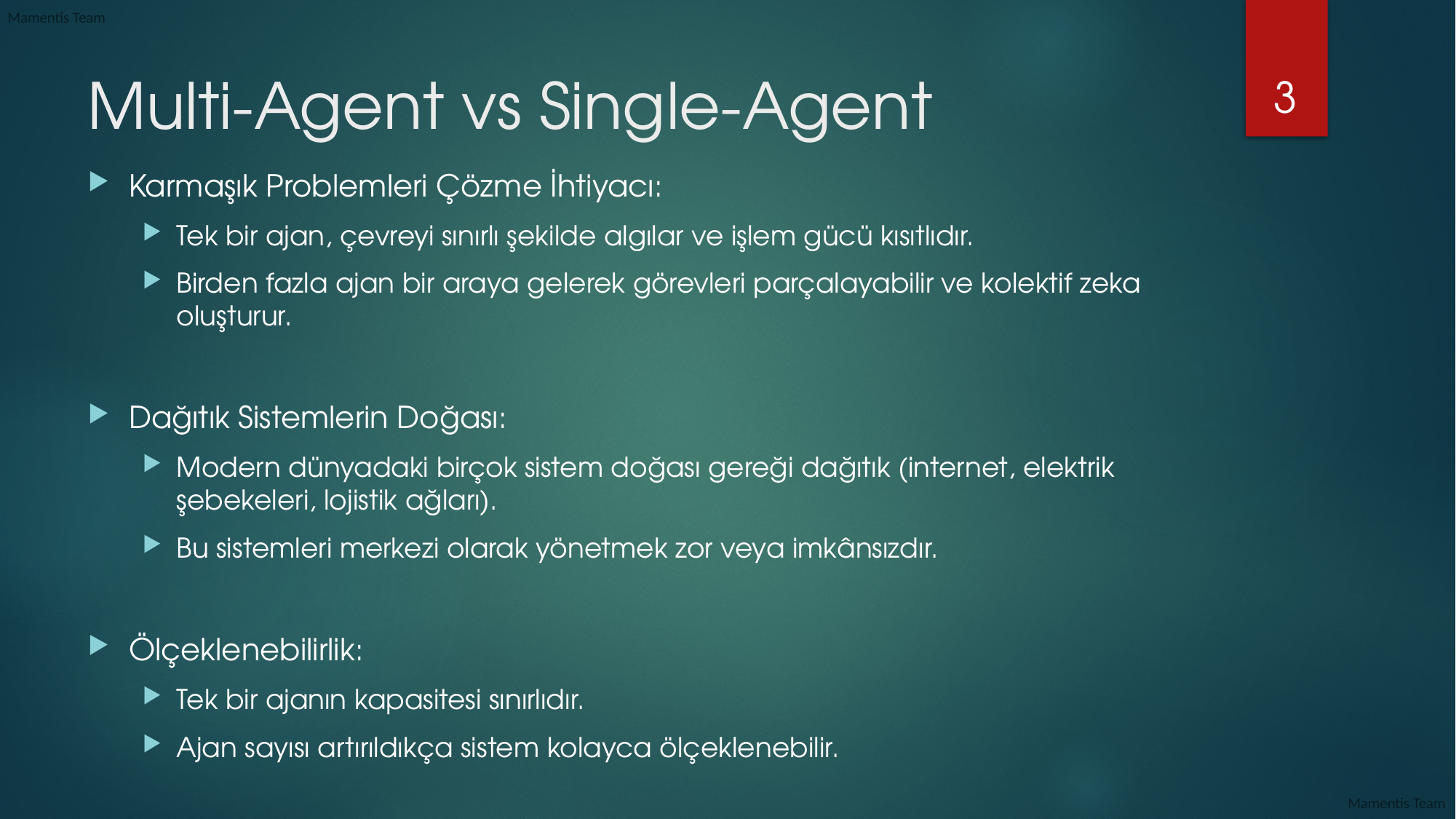

3
# Multi-Agent vs Single-Agent
Karmaşık Problemleri Çözme İhtiyacı:
Tek bir ajan, çevreyi sınırlı şekilde algılar ve işlem gücü kısıtlıdır.
Birden fazla ajan bir araya gelerek görevleri parçalayabilir ve kolektif zeka oluşturur.

Dağıtık Sistemlerin Doğası:
Modern dünyadaki birçok sistem doğası gereği dağıtık (internet, elektrik şebekeleri, lojistik ağları).
Bu sistemleri merkezi olarak yönetmek zor veya imkânsızdır.

Ölçeklenebilirlik:
Tek bir ajanın kapasitesi sınırlıdır.
Ajan sayısı artırıldıkça sistem kolayca ölçeklenebilir.